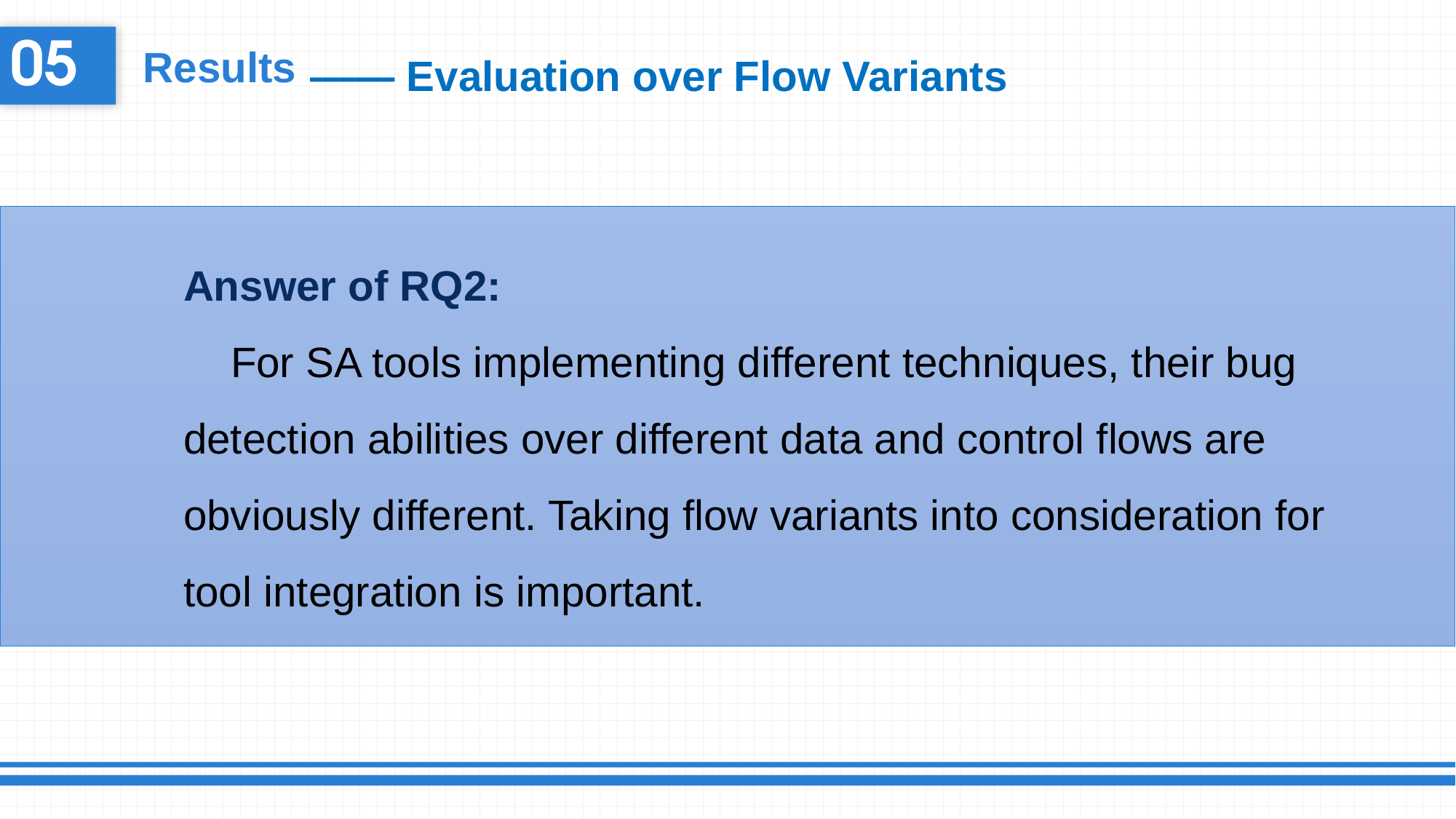

—— Evaluation over Flow Variants
05
Results

Answer of RQ2:
    For SA tools implementing different techniques, their bug detection abilities over different data and control flows are obviously different. Taking flow variants into consideration for tool integration is important.